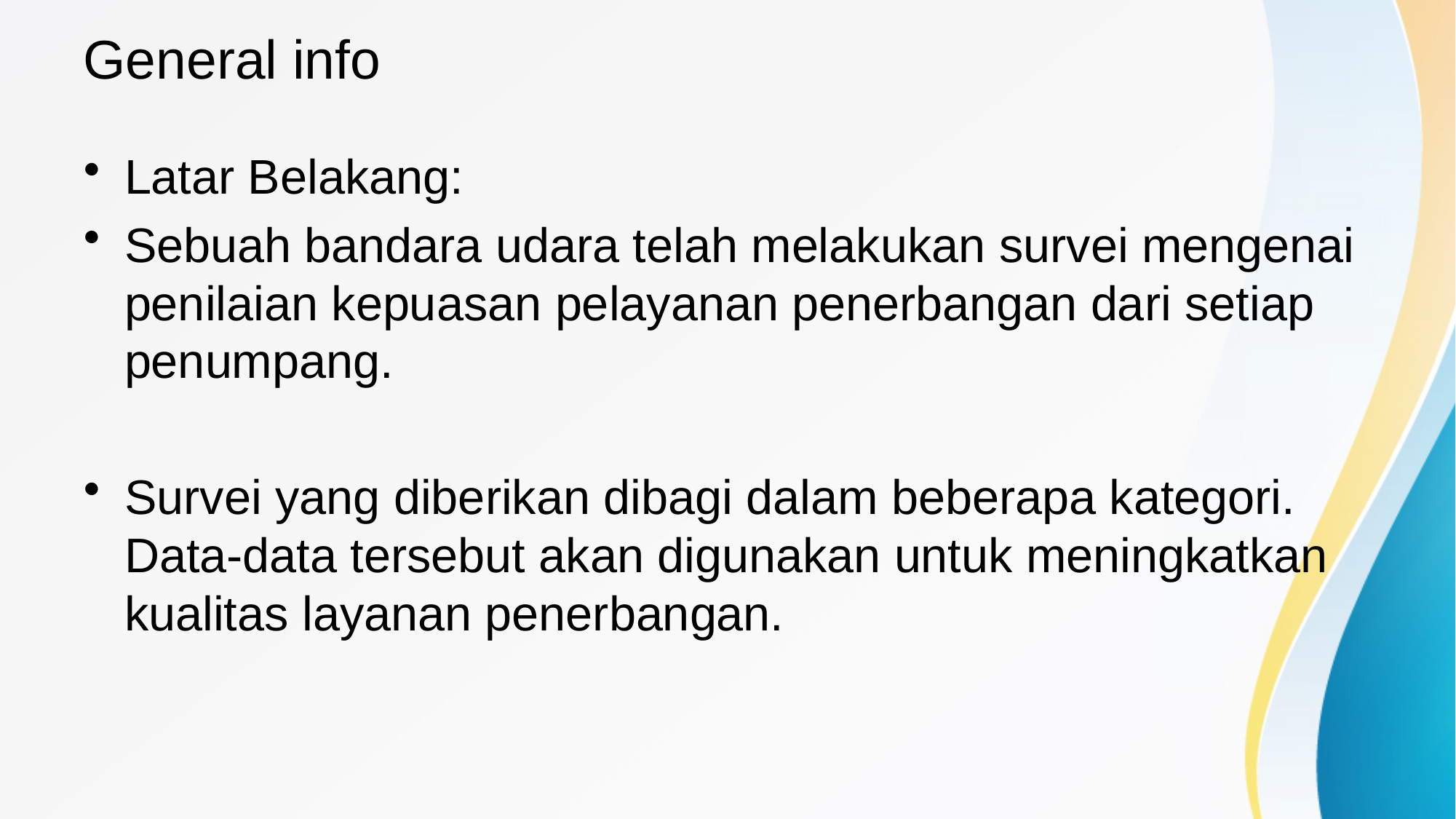

# General info
Latar Belakang:
Sebuah bandara udara telah melakukan survei mengenai penilaian kepuasan pelayanan penerbangan dari setiap penumpang.

Survei yang diberikan dibagi dalam beberapa kategori. Data-data tersebut akan digunakan untuk meningkatkan kualitas layanan penerbangan.